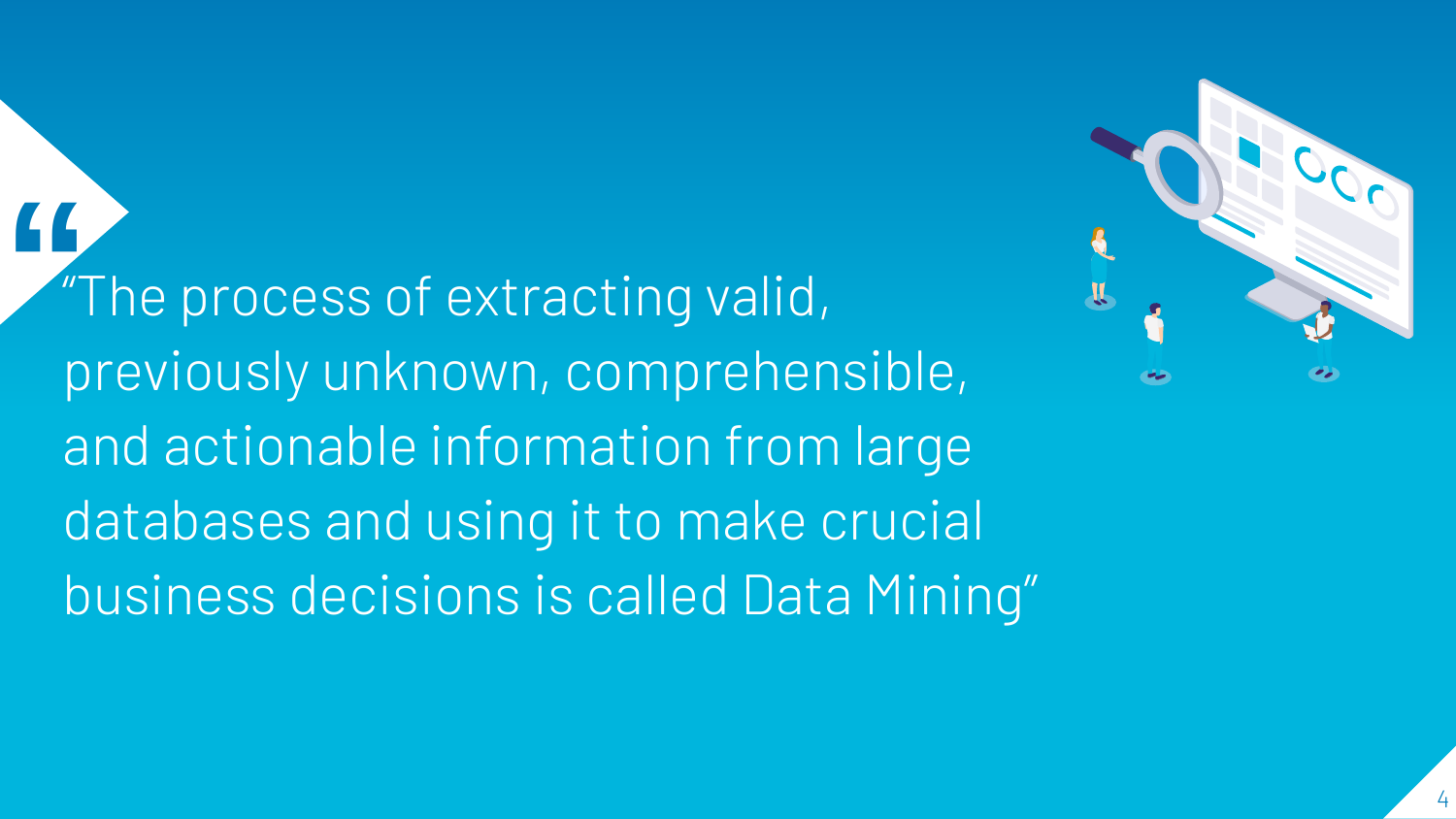

“The process of extracting valid, previously unknown, comprehensible, and actionable information from large databases and using it to make crucial business decisions is called Data Mining”
4